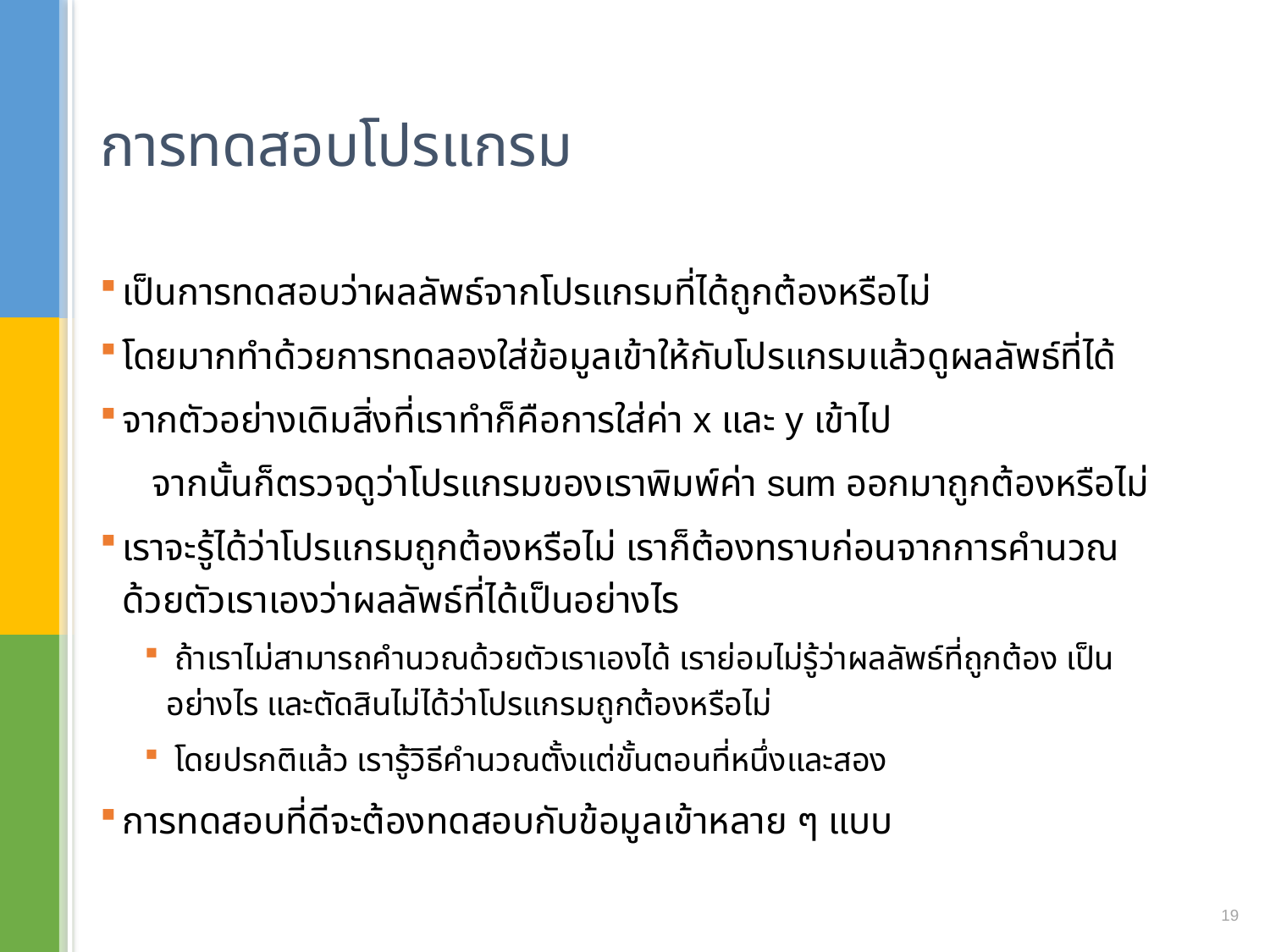

# การทดสอบโปรแกรม
เป็นการทดสอบว่าผลลัพธ์จากโปรแกรมที่ได้ถูกต้องหรือไม่
โดยมากทําด้วยการทดลองใส่ข้อมูลเข้าให้กับโปรแกรมแล้วดูผลลัพธ์ที่ได้
จากตัวอย่างเดิมสิ่งที่เราทําก็คือการใส่ค่า x และ y เข้าไป
    จากนั้นก็ตรวจดูว่าโปรแกรมของเราพิมพ์ค่า sum ออกมาถูกต้องหรือไม่
เราจะรู้ได้ว่าโปรแกรมถูกต้องหรือไม่ เราก็ต้องทราบก่อนจากการคํานวณ ด้วยตัวเราเองว่าผลลัพธ์ที่ได้เป็นอย่างไร
 ถ้าเราไม่สามารถคํานวณด้วยตัวเราเองได้ เราย่อมไม่รู้ว่าผลลัพธ์ที่ถูกต้อง เป็นอย่างไร และตัดสินไม่ได้ว่าโปรแกรมถูกต้องหรือไม่
 โดยปรกติแล้ว เรารู้วิธีคํานวณตั้งแต่ขั้นตอนที่หนึ่งและสอง
การทดสอบที่ดีจะต้องทดสอบกับข้อมูลเข้าหลาย ๆ แบบ
19